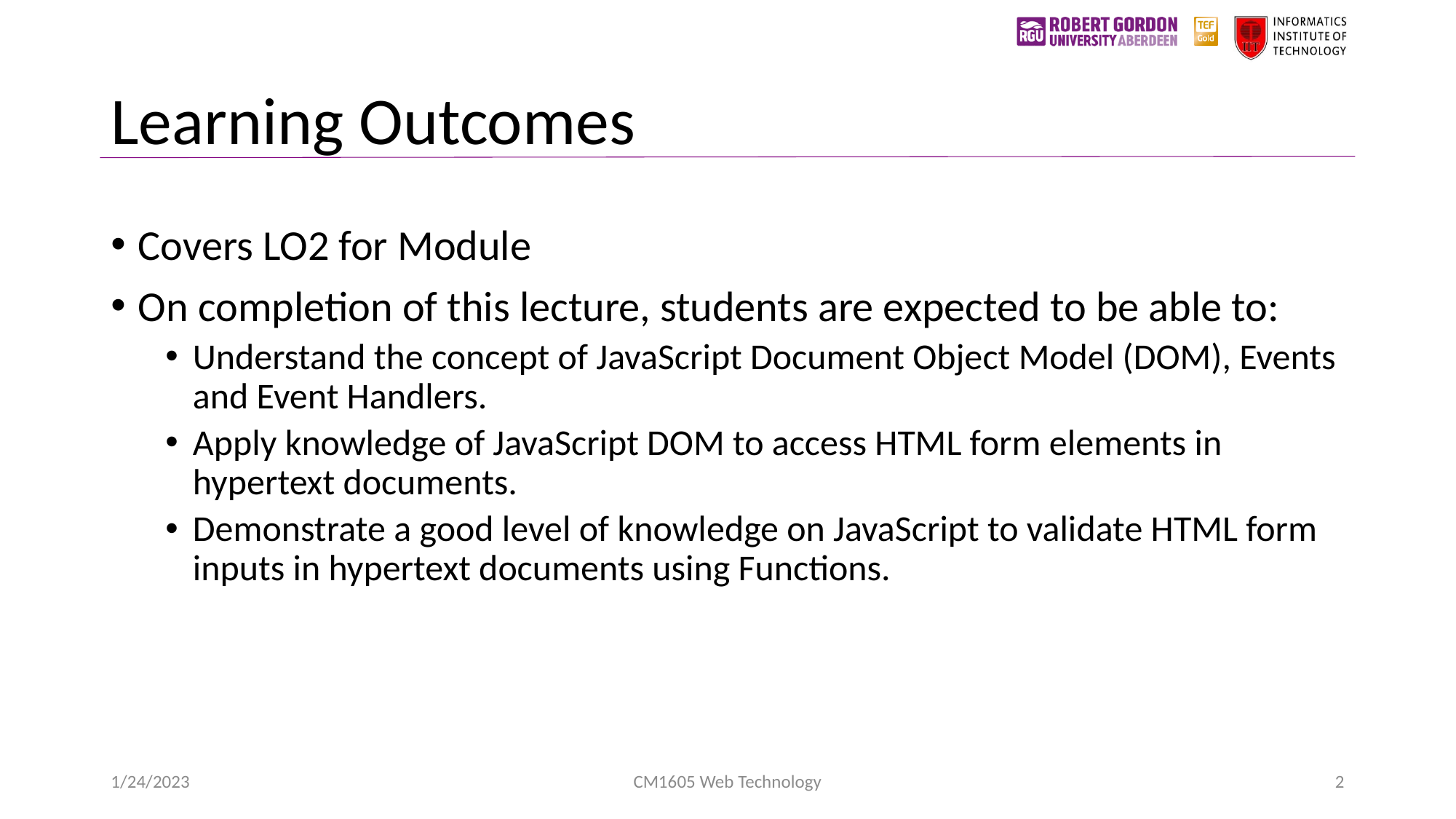

# Learning Outcomes
Covers LO2 for Module
On completion of this lecture, students are expected to be able to:
Understand the concept of JavaScript Document Object Model (DOM), Events and Event Handlers.
Apply knowledge of JavaScript DOM to access HTML form elements in hypertext documents.
Demonstrate a good level of knowledge on JavaScript to validate HTML form inputs in hypertext documents using Functions.

1/24/2023
CM1605 Web Technology
2